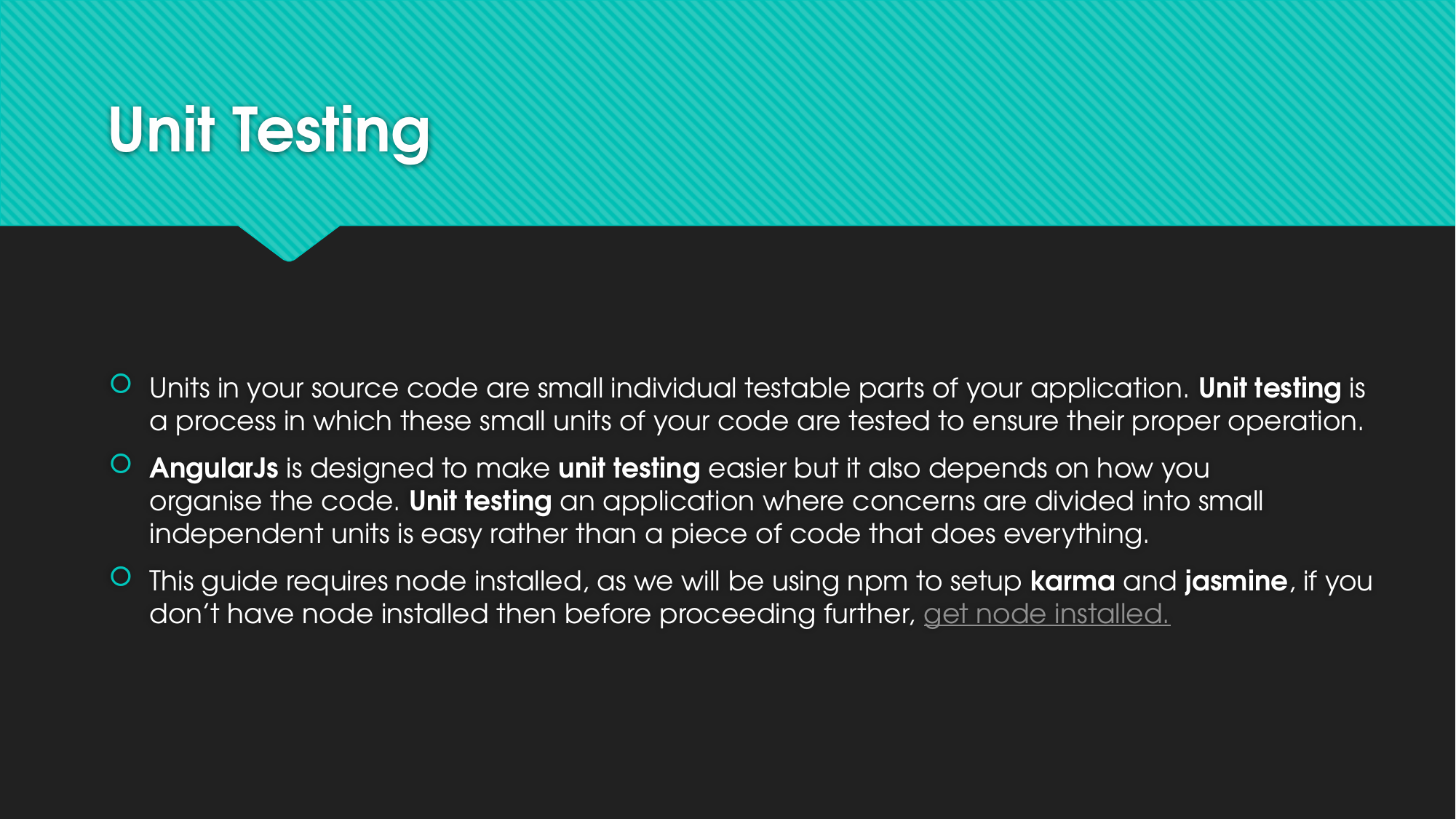

# Unit Testing
Units in your source code are small individual testable parts of your application. Unit testing is a process in which these small units of your code are tested to ensure their proper operation.
AngularJs is designed to make unit testing easier but it also depends on how you organise the code. Unit testing an application where concerns are divided into small independent units is easy rather than a piece of code that does everything.
This guide requires node installed, as we will be using npm to setup karma and jasmine, if you don’t have node installed then before proceeding further, get node installed.